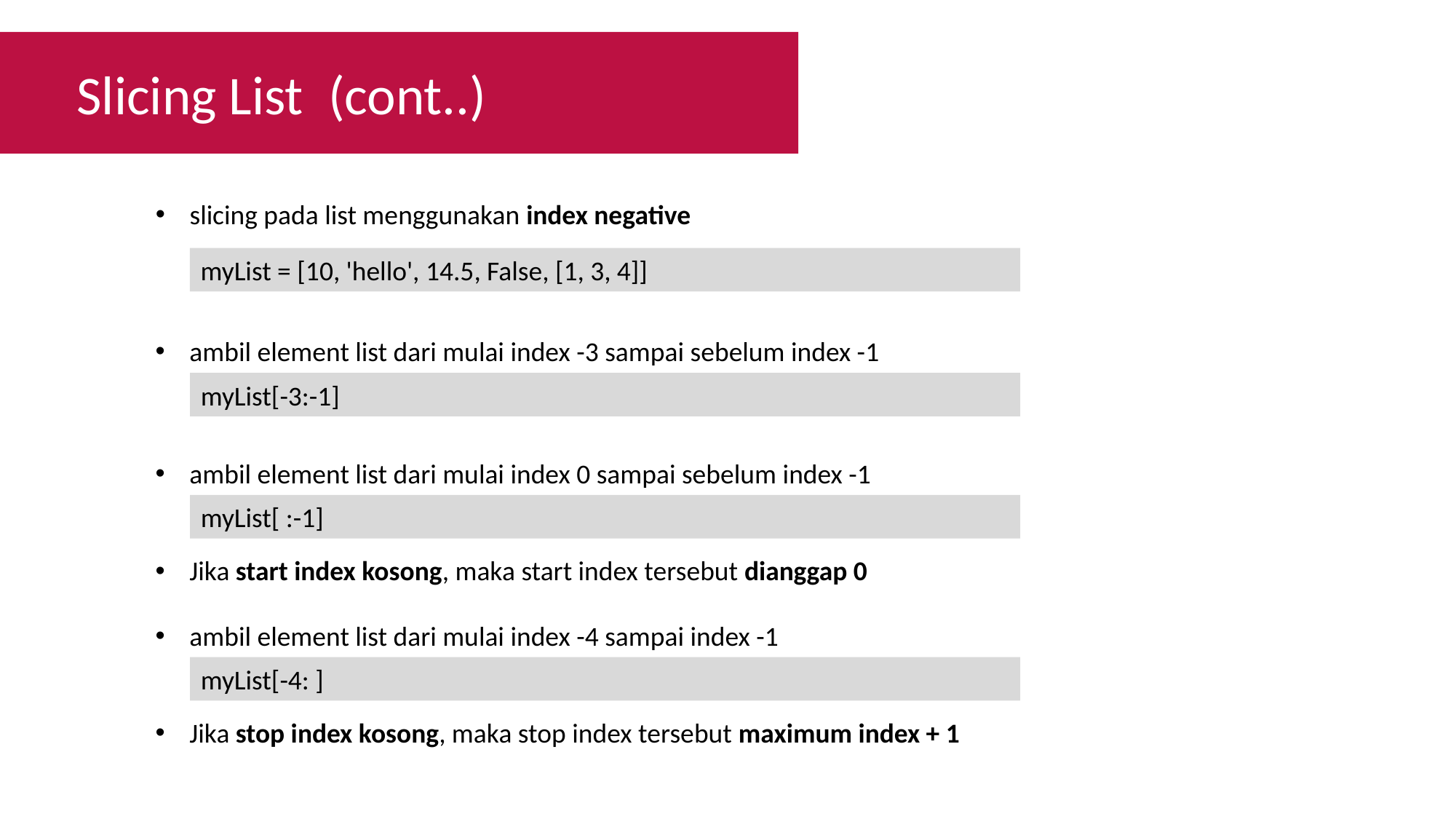

Slicing List  (cont..)
slicing pada list menggunakan index negative
myList = [10, 'hello', 14.5, False, [1, 3, 4]]
ambil element list dari mulai index -3 sampai sebelum index -1
myList[-3:-1]
ambil element list dari mulai index 0 sampai sebelum index -1
myList[ :-1]
Jika start index kosong, maka start index tersebut dianggap 0
ambil element list dari mulai index -4 sampai index -1
myList[-4: ]
Jika stop index kosong, maka stop index tersebut maximum index + 1